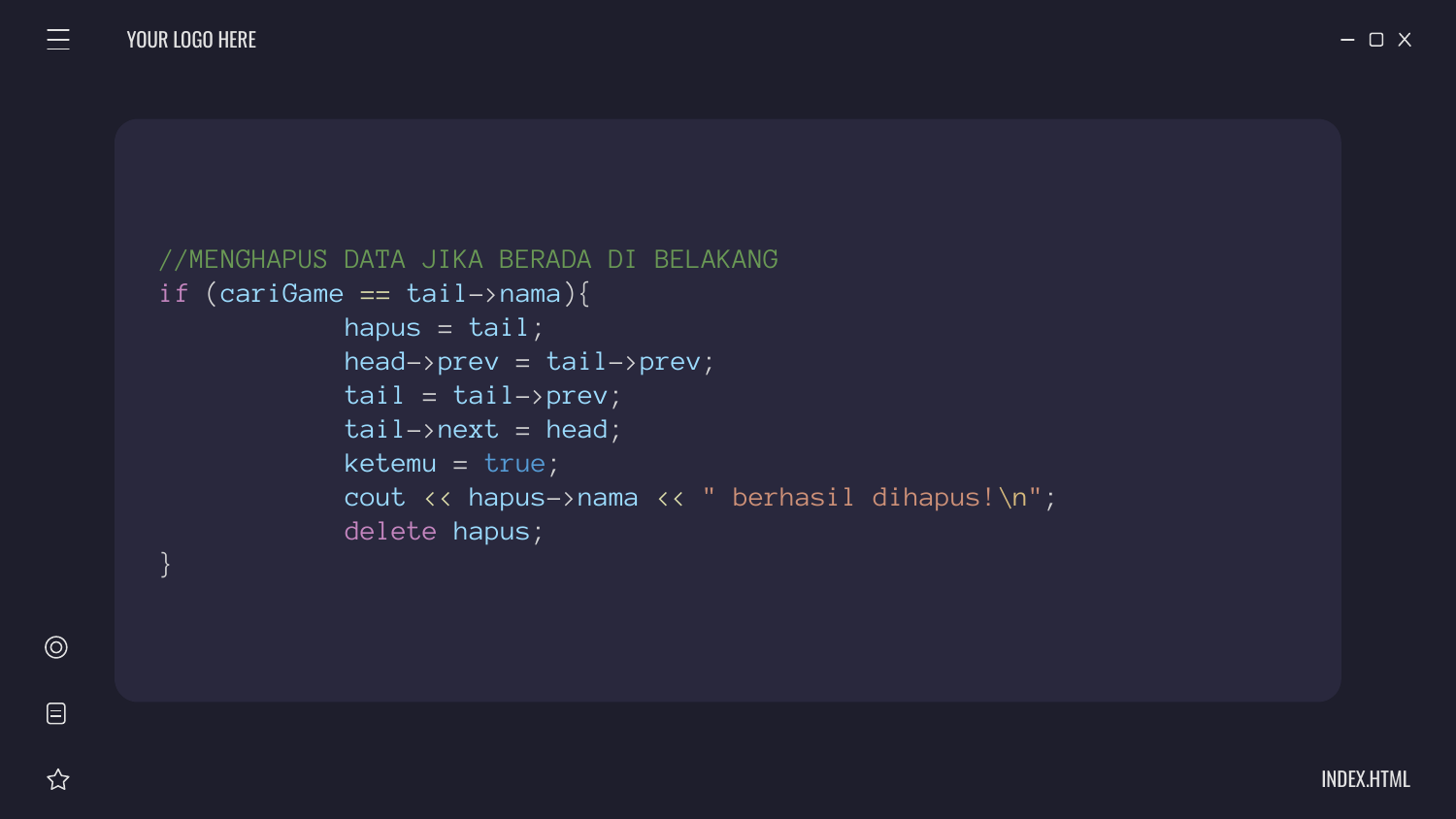

YOUR LOGO HERE

//MENGHAPUS DATA JIKA BERADA DI BELAKANG
if (cariGame == tail->nama){
            hapus = tail;
            head->prev = tail->prev;
            tail = tail->prev;
            tail->next = head;
            ketemu = true;
            cout << hapus->nama << " berhasil dihapus!\n";
            delete hapus;
}

INDEX.HTML